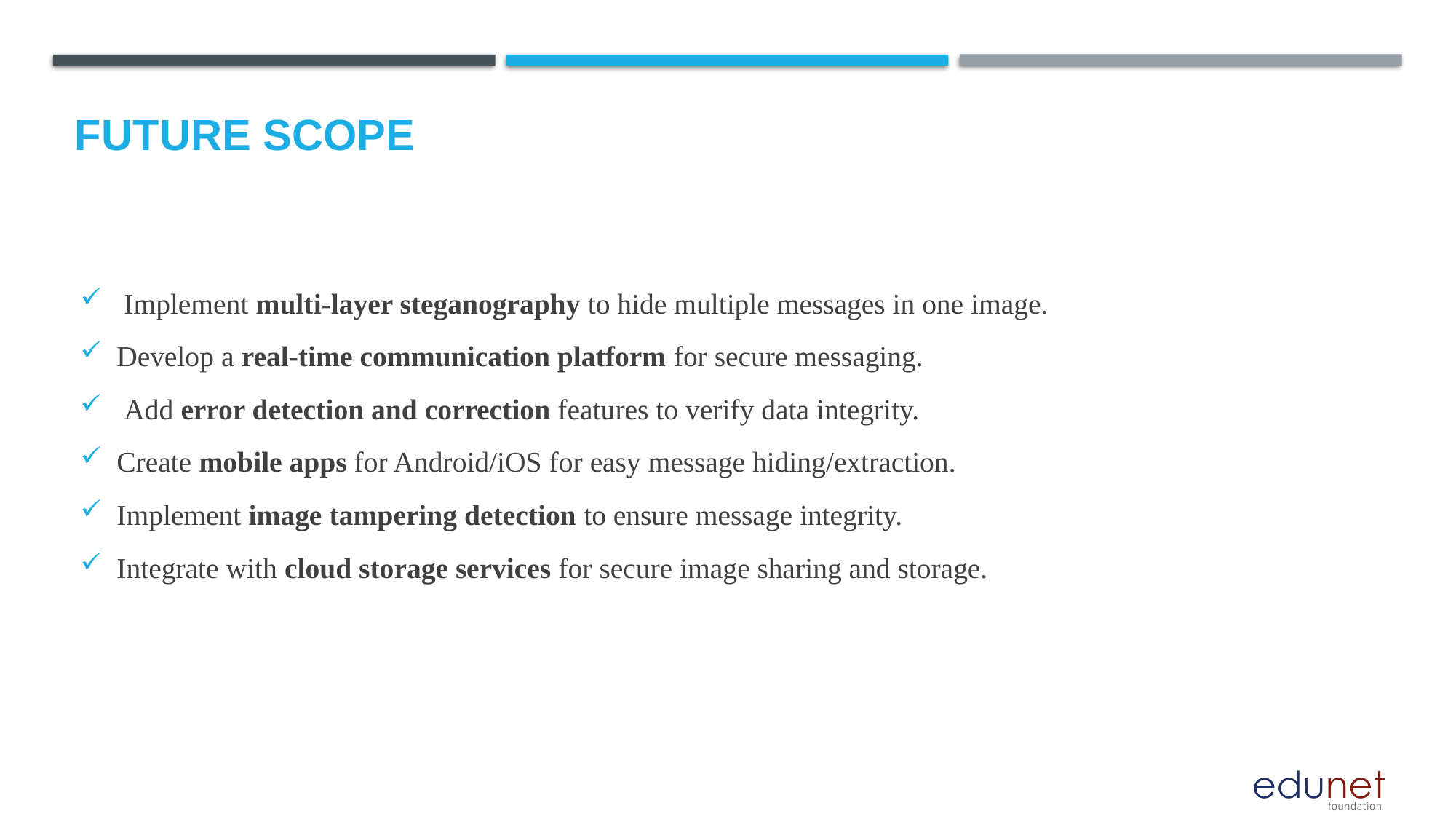

Future scope

 Implement multi-layer steganography to hide multiple messages in one image.
Develop a real-time communication platform for secure messaging.
 Add error detection and correction features to verify data integrity.
Create mobile apps for Android/iOS for easy message hiding/extraction.
Implement image tampering detection to ensure message integrity.
Integrate with cloud storage services for secure image sharing and storage.